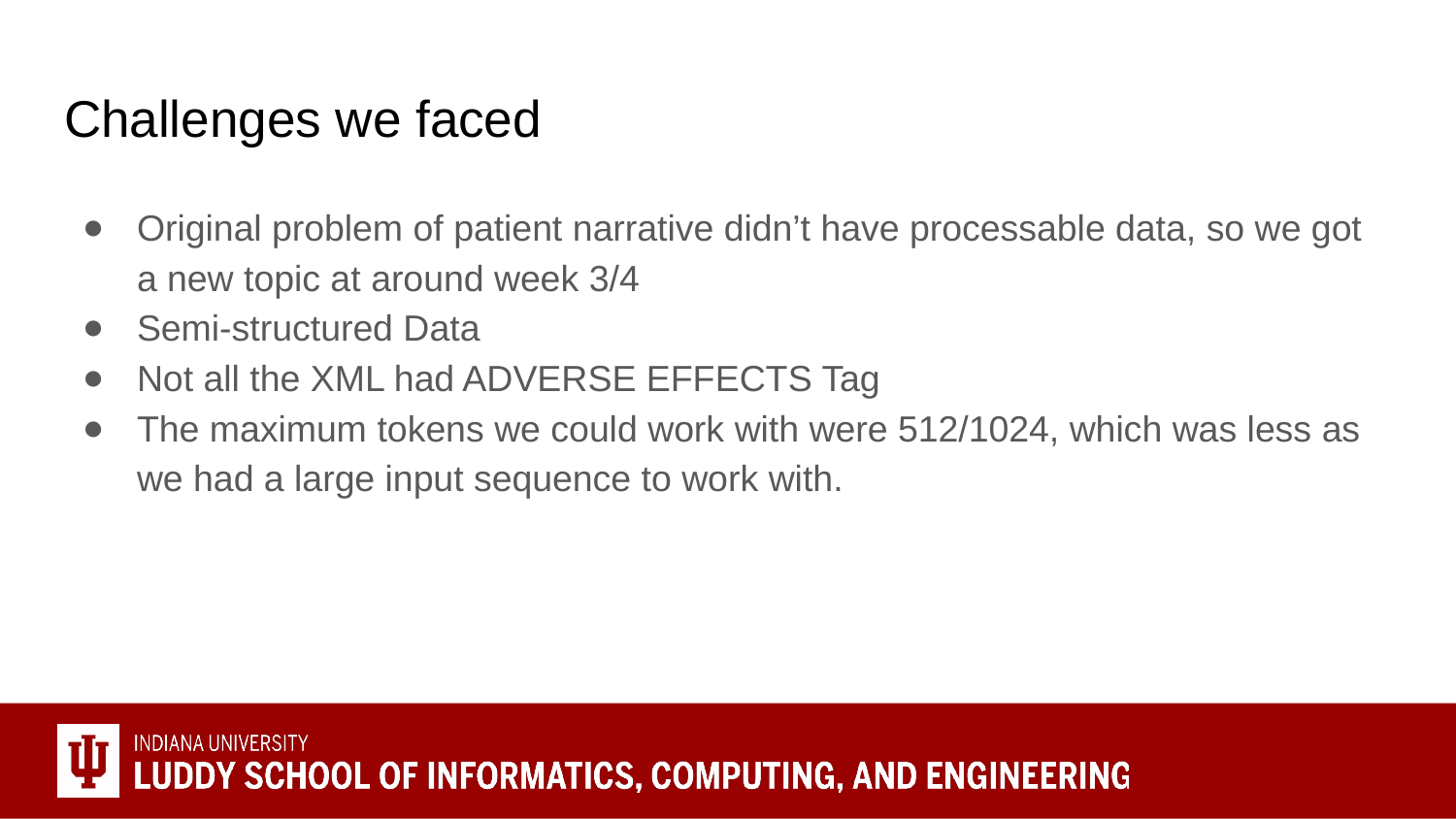

# Challenges we faced
Original problem of patient narrative didn’t have processable data, so we got a new topic at around week 3/4
Semi-structured Data
Not all the XML had ADVERSE EFFECTS Tag
The maximum tokens we could work with were 512/1024, which was less as we had a large input sequence to work with.